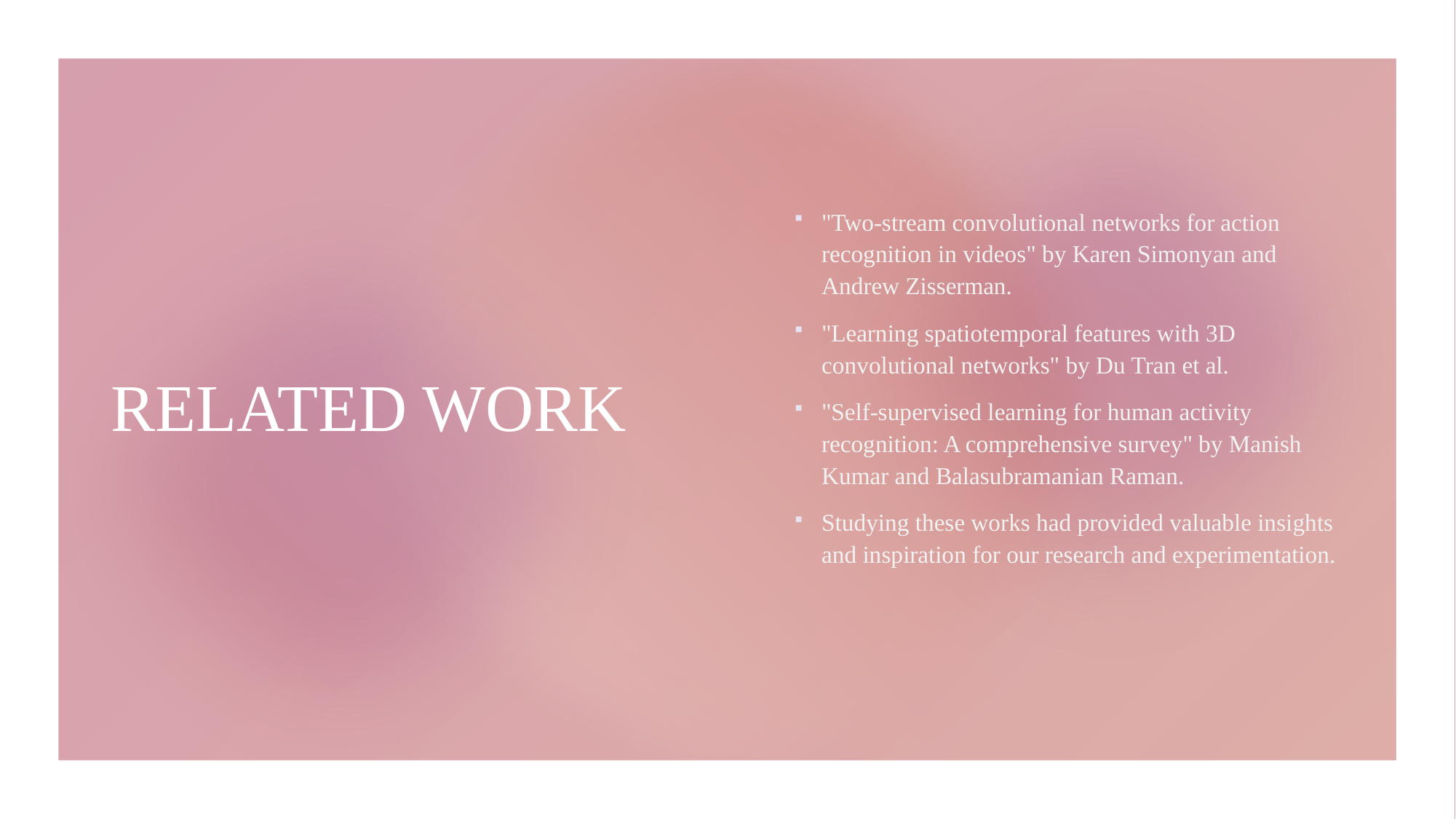

# RELATED WORK
"Two-stream convolutional networks for action recognition in videos" by Karen Simonyan and Andrew Zisserman.
"Learning spatiotemporal features with 3D convolutional networks" by Du Tran et al.
"Self-supervised learning for human activity recognition: A comprehensive survey" by Manish Kumar and Balasubramanian Raman.
Studying these works had provided valuable insights and inspiration for our research and experimentation.